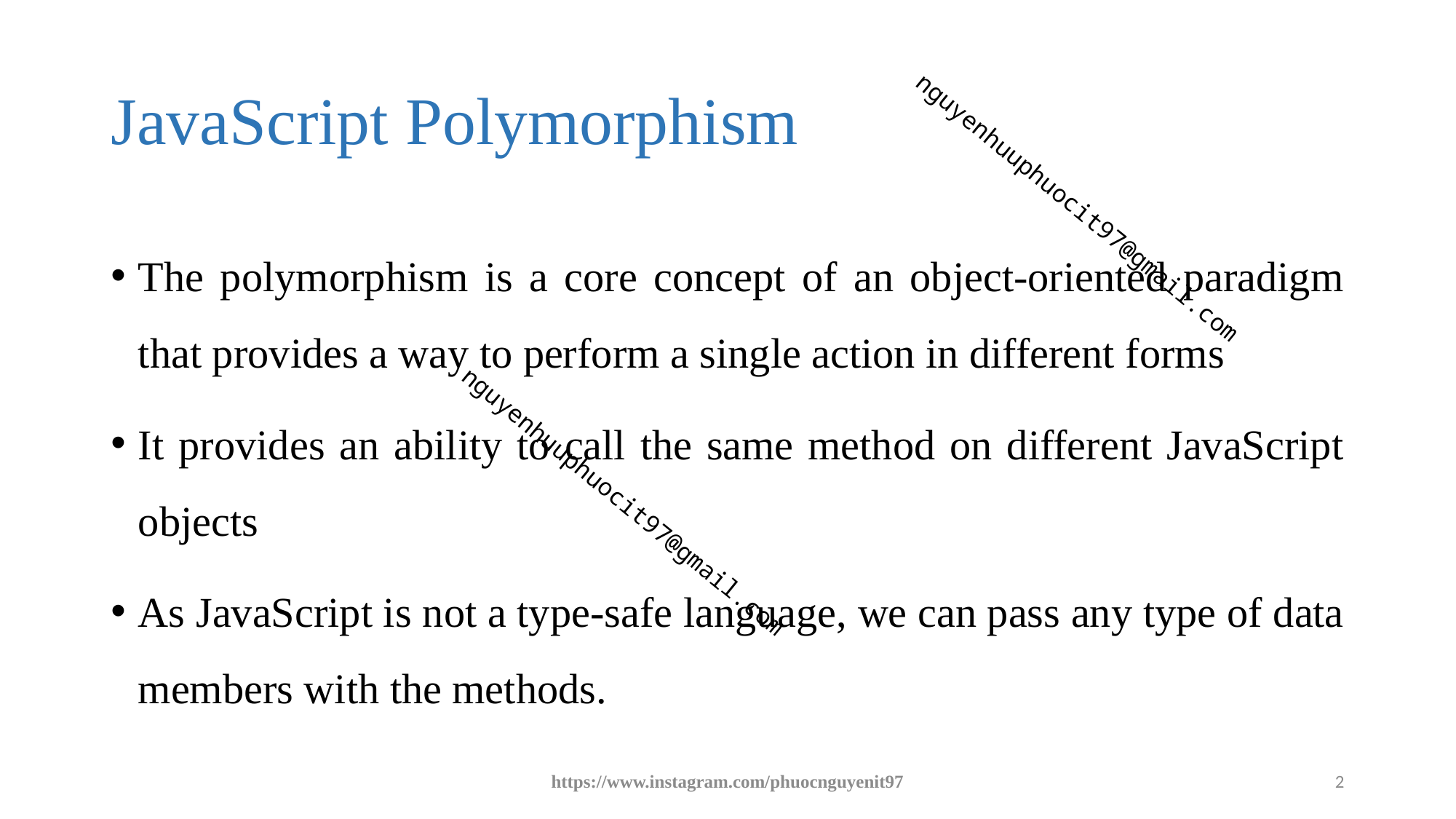

# JavaScript Polymorphism
The polymorphism is a core concept of an object-oriented paradigm that provides a way to perform a single action in different forms
It provides an ability to call the same method on different JavaScript objects
As JavaScript is not a type-safe language, we can pass any type of data members with the methods.
https://www.instagram.com/phuocnguyenit97
2